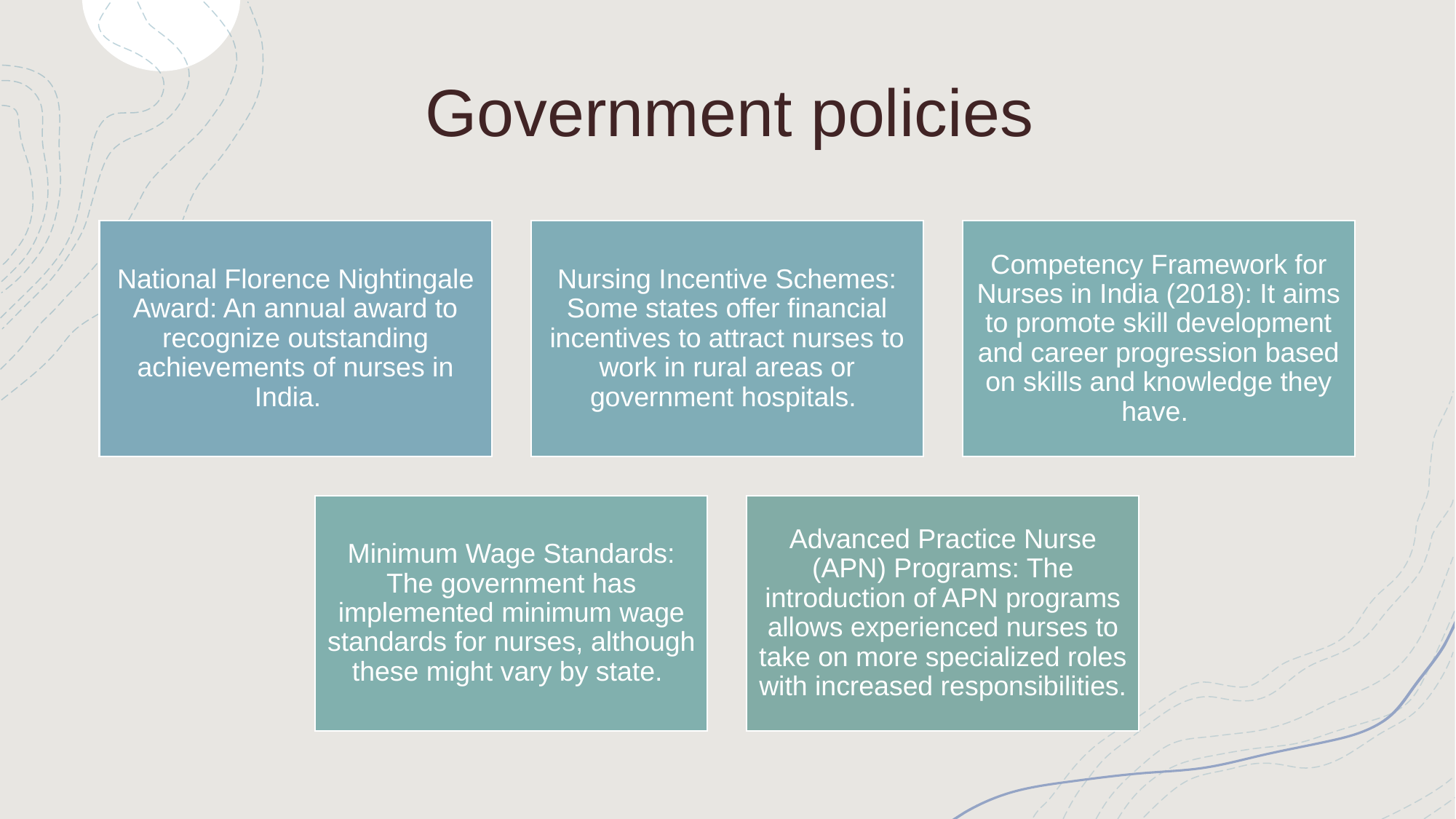

# Government policies
National Florence Nightingale Award: An annual award to recognize outstanding achievements of nurses in India.
Nursing Incentive Schemes: Some states offer financial incentives to attract nurses to work in rural areas or government hospitals.
Competency Framework for Nurses in India (2018): It aims to promote skill development and career progression based on skills and knowledge they have.
Minimum Wage Standards: The government has implemented minimum wage standards for nurses, although these might vary by state.
Advanced Practice Nurse (APN) Programs: The introduction of APN programs allows experienced nurses to take on more specialized roles with increased responsibilities.